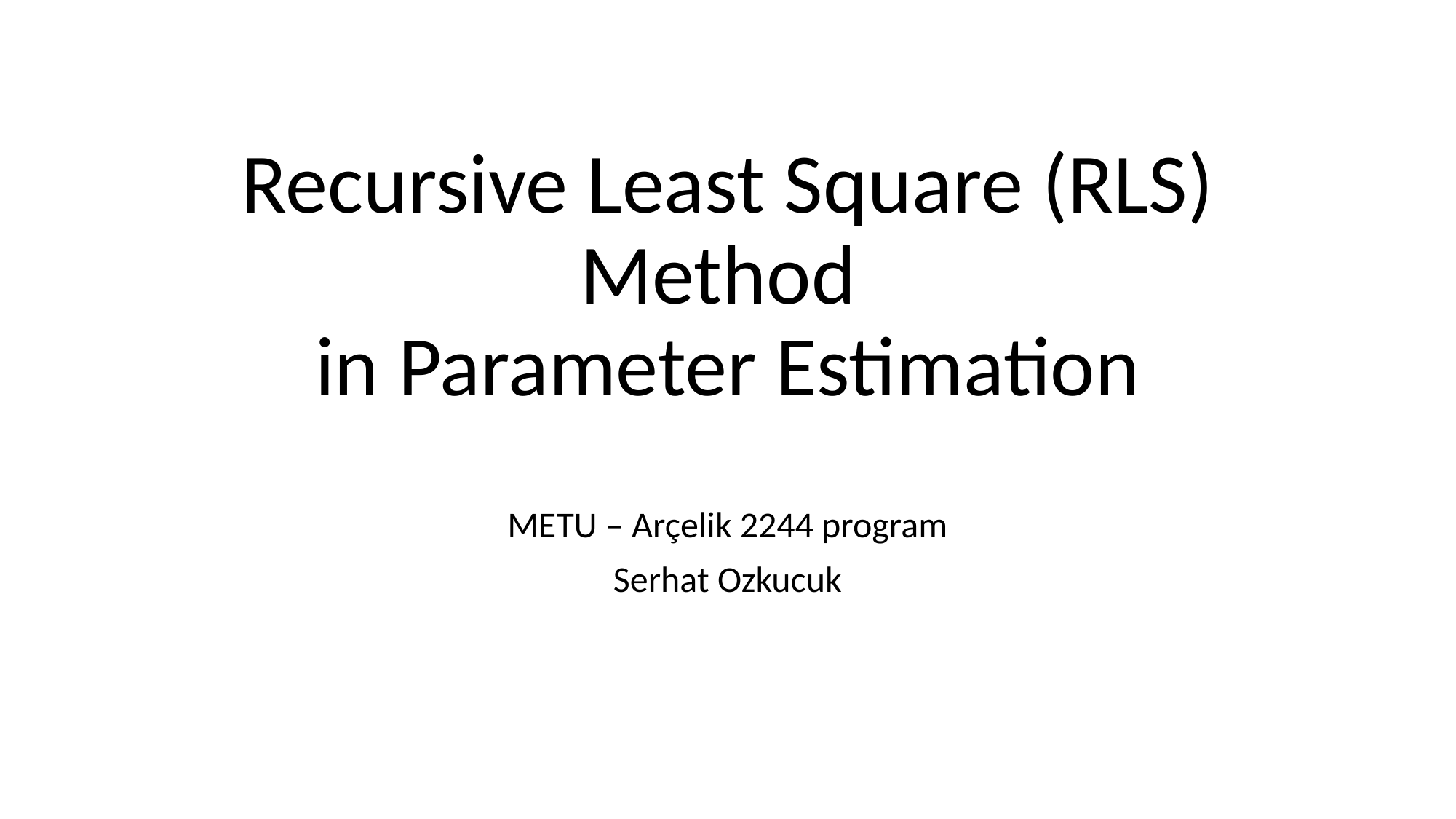

# Recursive Least Square (RLS) Method in Parameter Estimation
METU – Arçelik 2244 program
Serhat Ozkucuk